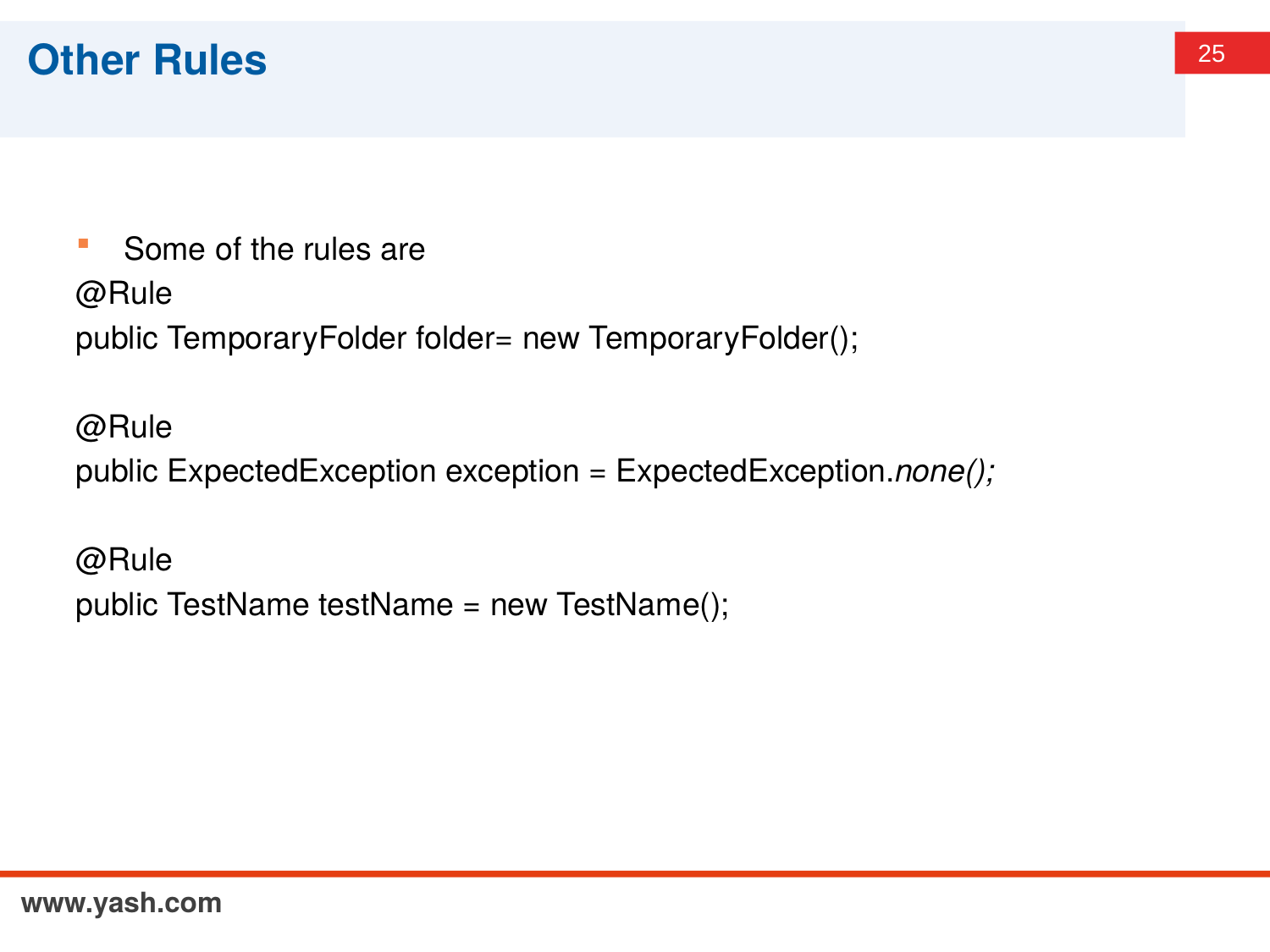

# Other Rules
Some of the rules are
@Rule
public TemporaryFolder folder= new TemporaryFolder();

@Rule
public ExpectedException exception = ExpectedException.none();

@Rule
public TestName testName = new TestName();